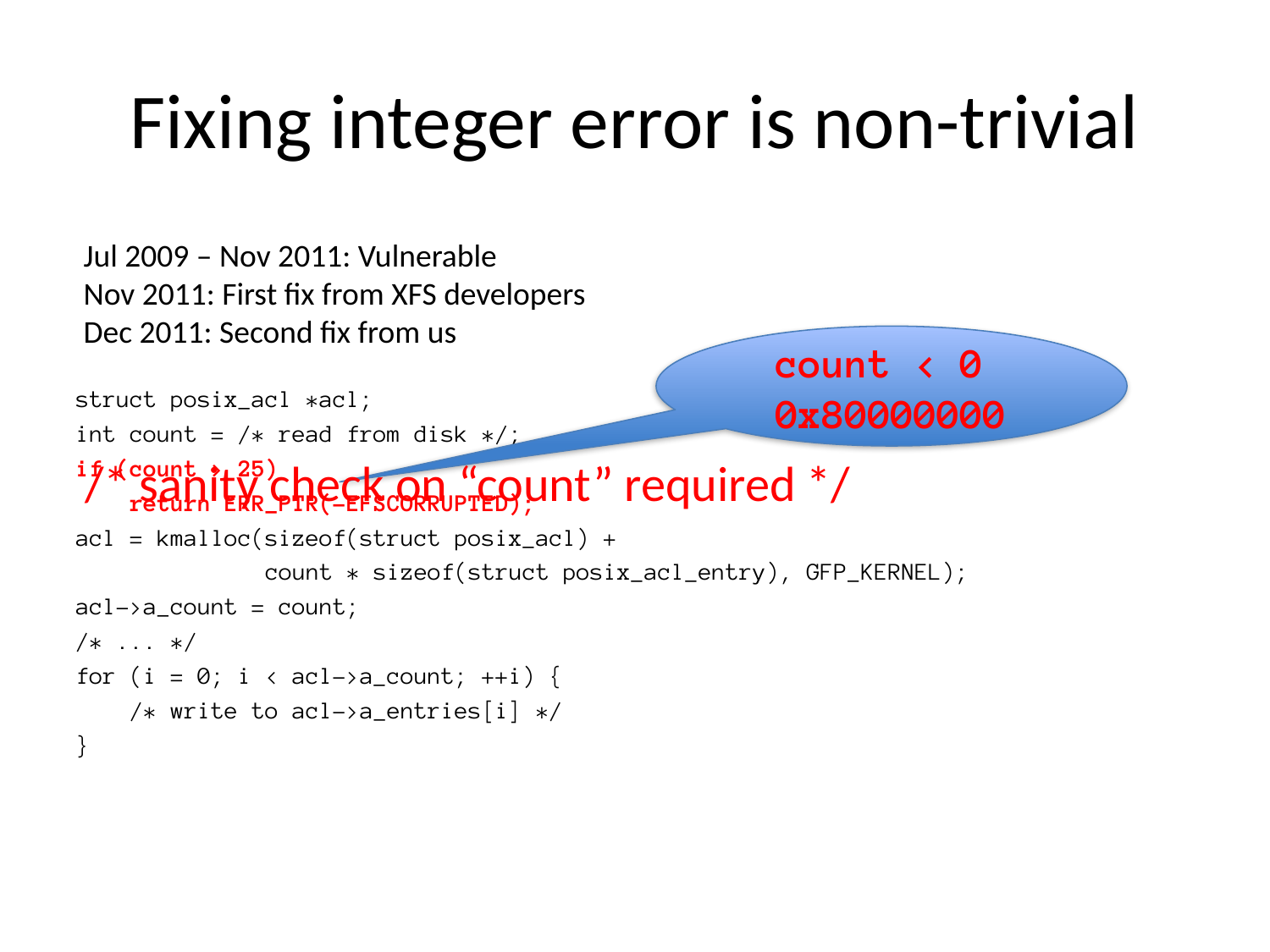

# Fixing integer error is non-trivial
Jul 2009 – Nov 2011: Vulnerable
Nov 2011: First fix from XFS developers
Dec 2011: Second fix from us
count < 0
0x80000000
struct posix_acl *acl;
int count = /* read from disk */;
if (count > 25)
    return ERR_PTR(-EFSCORRUPTED);
acl = kmalloc(sizeof(struct posix_acl) +
              count * sizeof(struct posix_acl_entry), GFP_KERNEL);
acl->a_count = count;
/* ... */
for (i = 0; i < acl->a_count; ++i) {
    /* write to acl->a_entries[i] */
}
/* sanity check on “count” required */